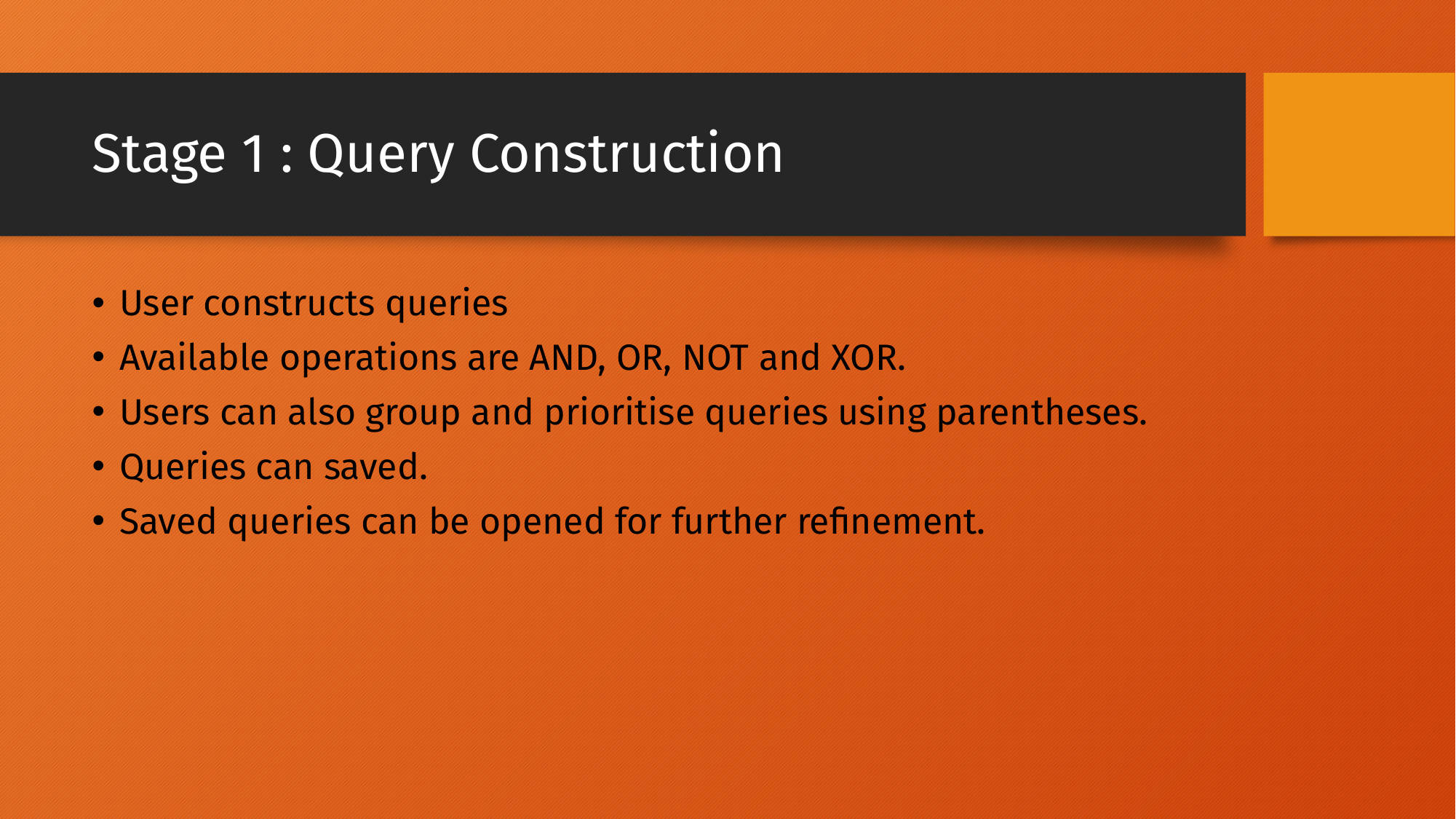

# Stage 1 : Query Construction
User constructs queries
Available operations are AND, OR, NOT and XOR.
Users can also group and prioritise queries using parentheses.
Queries can saved.
Saved queries can be opened for further refinement.